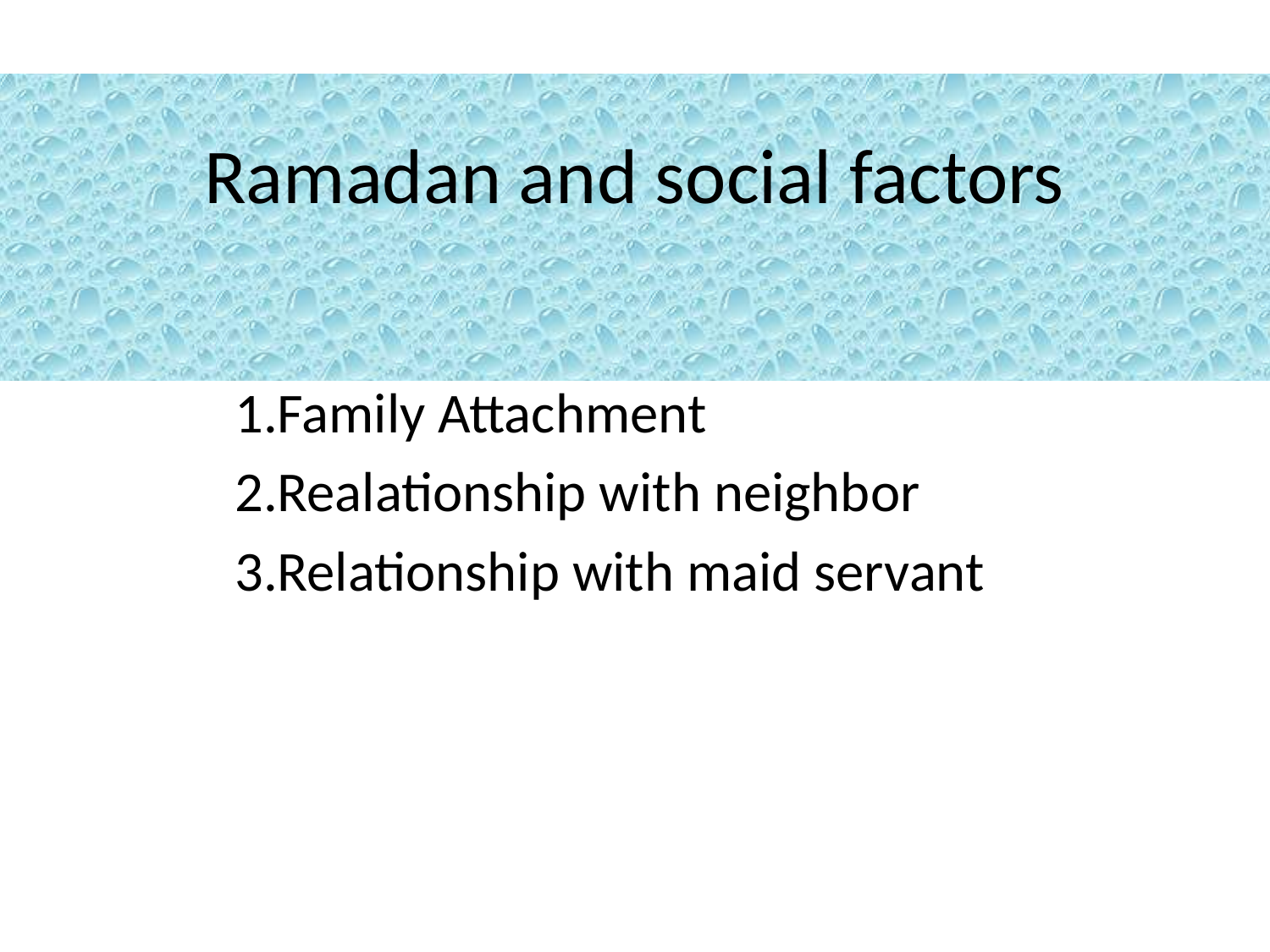

Ramadan and social factors
1.Family Attachment
2.Realationship with neighbor
3.Relationship with maid servant